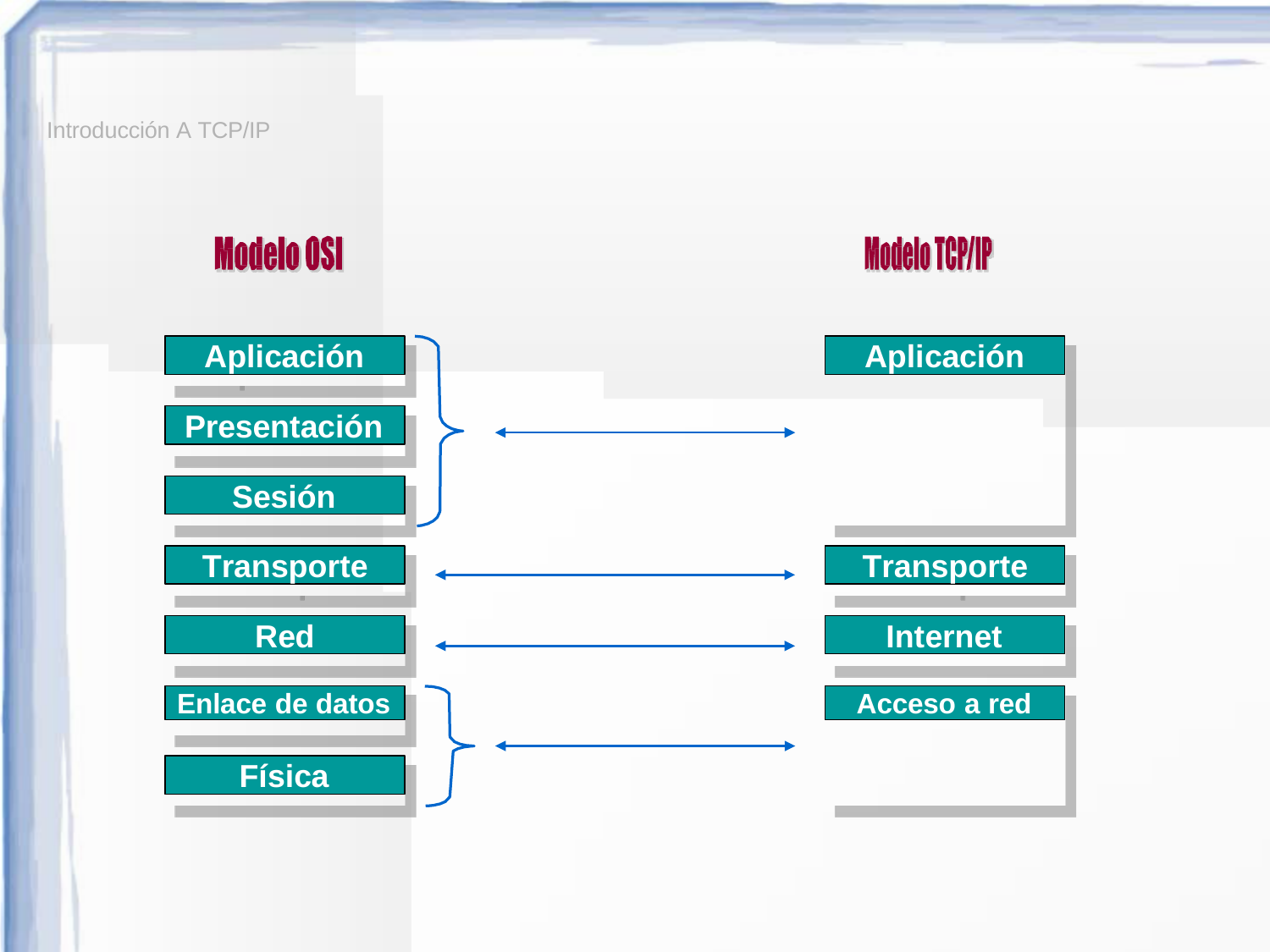

Introducción A TCP/IP

Aplicación
Aplicación

Presentación

Sesión

Transporte
Transporte

Red
Internet

Enlace de datos
Acceso a red

Física